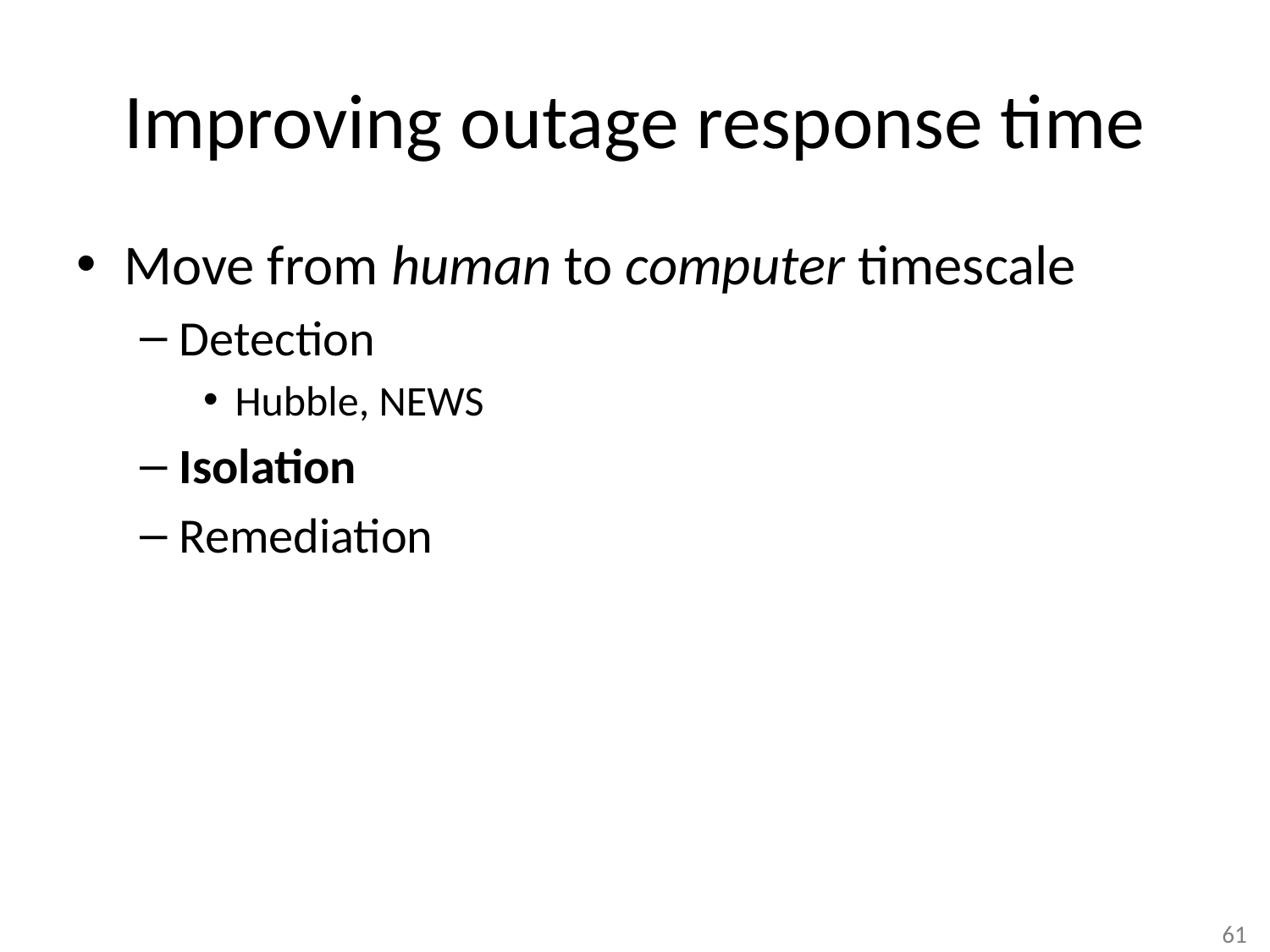

# Improving outage response time
Move from human to computer timescale
Detection
Hubble, NEWS
Isolation
Remediation